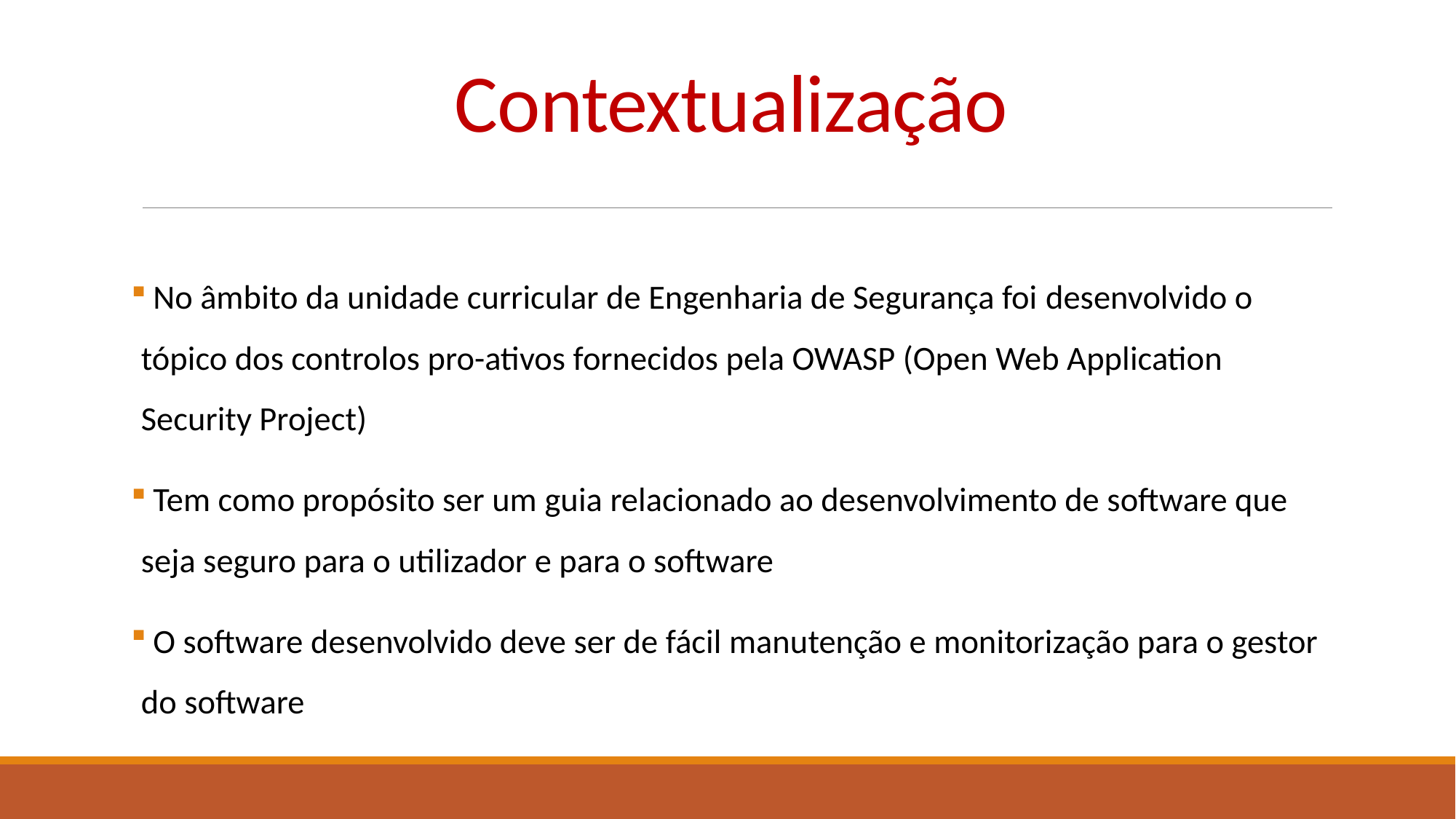

# Contextualização
 No âmbito da unidade curricular de Engenharia de Segurança foi desenvolvido o tópico dos controlos pro-ativos fornecidos pela OWASP (Open Web Application Security Project)
 Tem como propósito ser um guia relacionado ao desenvolvimento de software que seja seguro para o utilizador e para o software
 O software desenvolvido deve ser de fácil manutenção e monitorização para o gestor do software